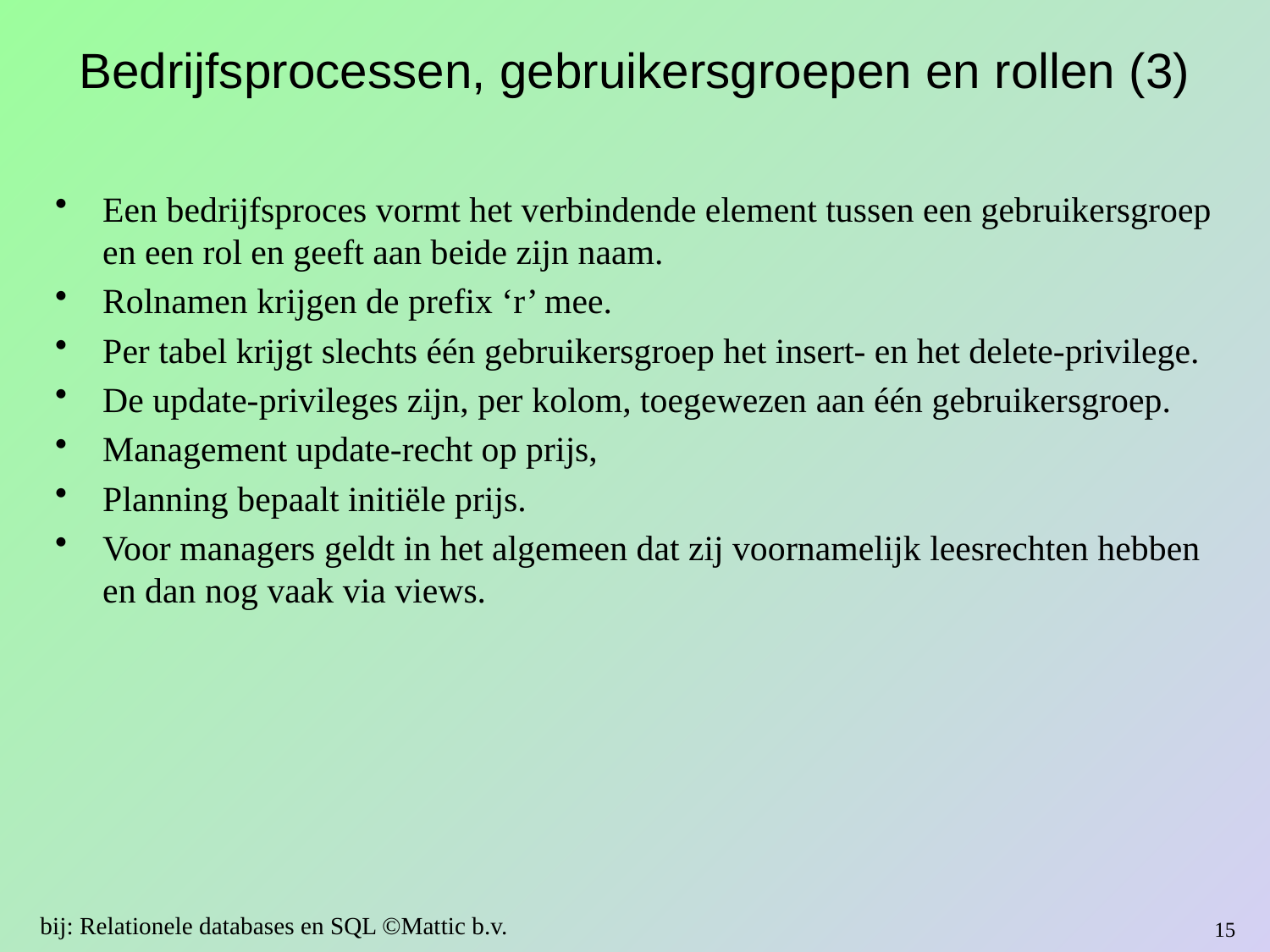

# Bedrijfsprocessen, gebruikersgroepen en rollen (3)
Een bedrijfsproces vormt het verbindende element tussen een gebruikersgroep en een rol en geeft aan beide zijn naam.
Rolnamen krijgen de prefix ‘r’ mee.
Per tabel krijgt slechts één gebruikersgroep het insert- en het delete-privilege.
De update-privileges zijn, per kolom, toegewezen aan één gebruikersgroep.
Management update-recht op prijs,
Planning bepaalt initiële prijs.
Voor managers geldt in het algemeen dat zij voornamelijk leesrechten hebben en dan nog vaak via views.
bij: Relationele databases en SQL ©Mattic b.v.
15